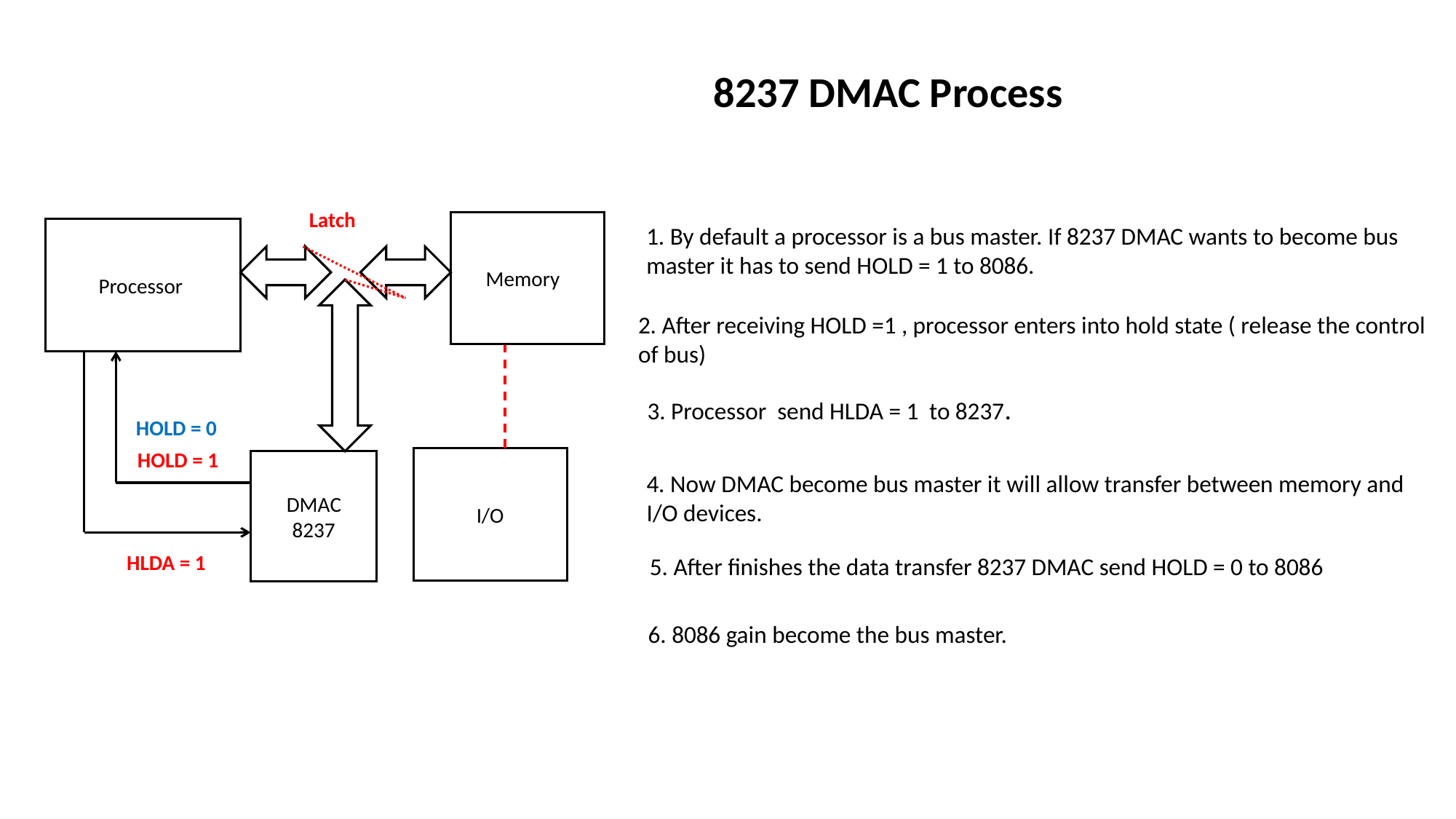

8237 DMAC Process
Latch
Memory
1. By default a processor is a bus master. If 8237 DMAC wants to become bus master it has to send HOLD = 1 to 8086.
Processor

2. After receiving HOLD =1 , processor enters into hold state ( release the control of bus)

3. Processor  send HLDA = 1  to 8237.
HOLD = 0
HOLD = 1
I/O
DMAC
8237
4. Now DMAC become bus master it will allow transfer between memory and I/O devices.
HLDA = 1
5. After finishes the data transfer 8237 DMAC send HOLD = 0 to 8086
6. 8086 gain become the bus master.